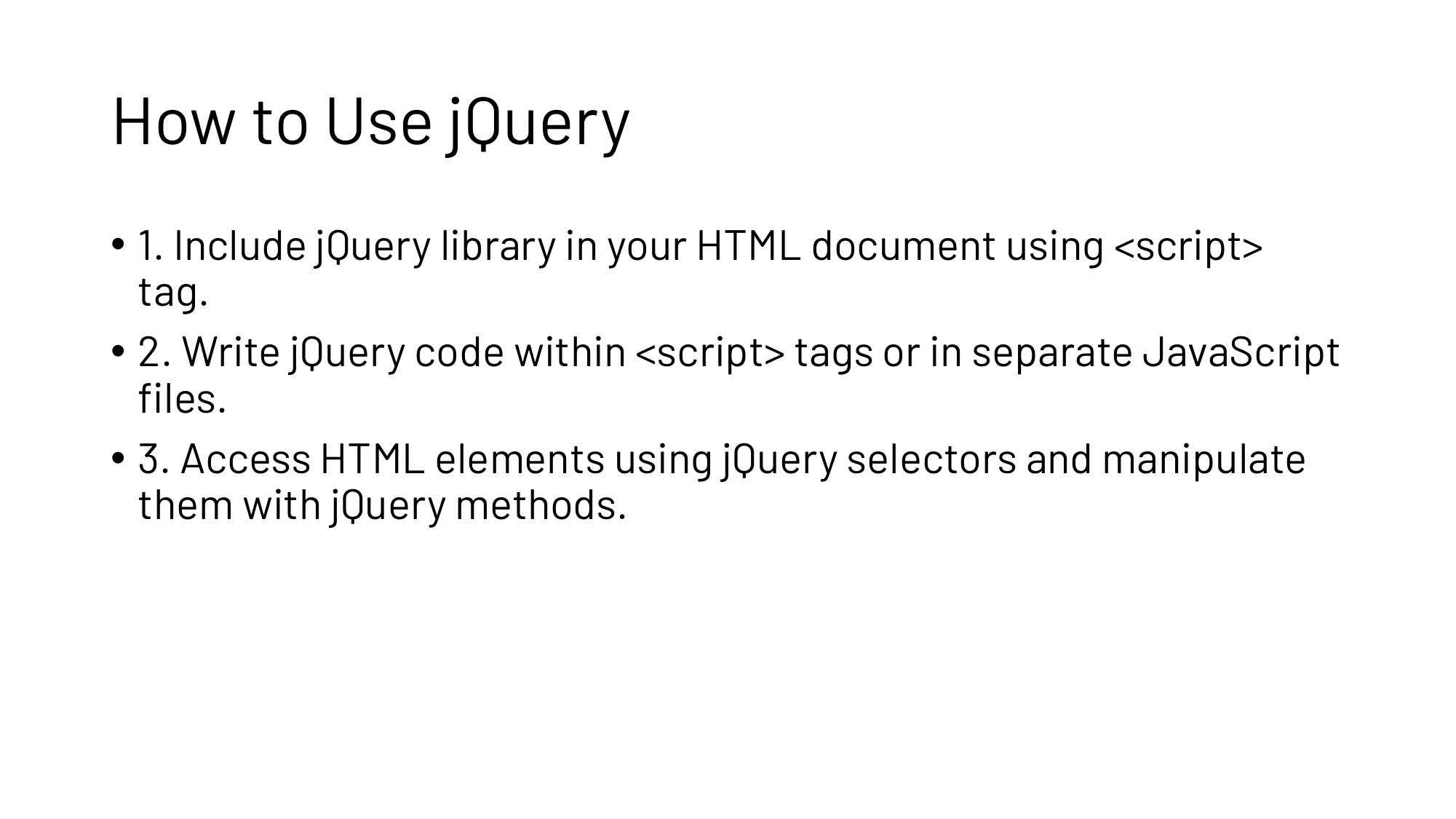

# How to Use jQuery
1. Include jQuery library in your HTML document using <script> tag.
2. Write jQuery code within <script> tags or in separate JavaScript files.
3. Access HTML elements using jQuery selectors and manipulate them with jQuery methods.